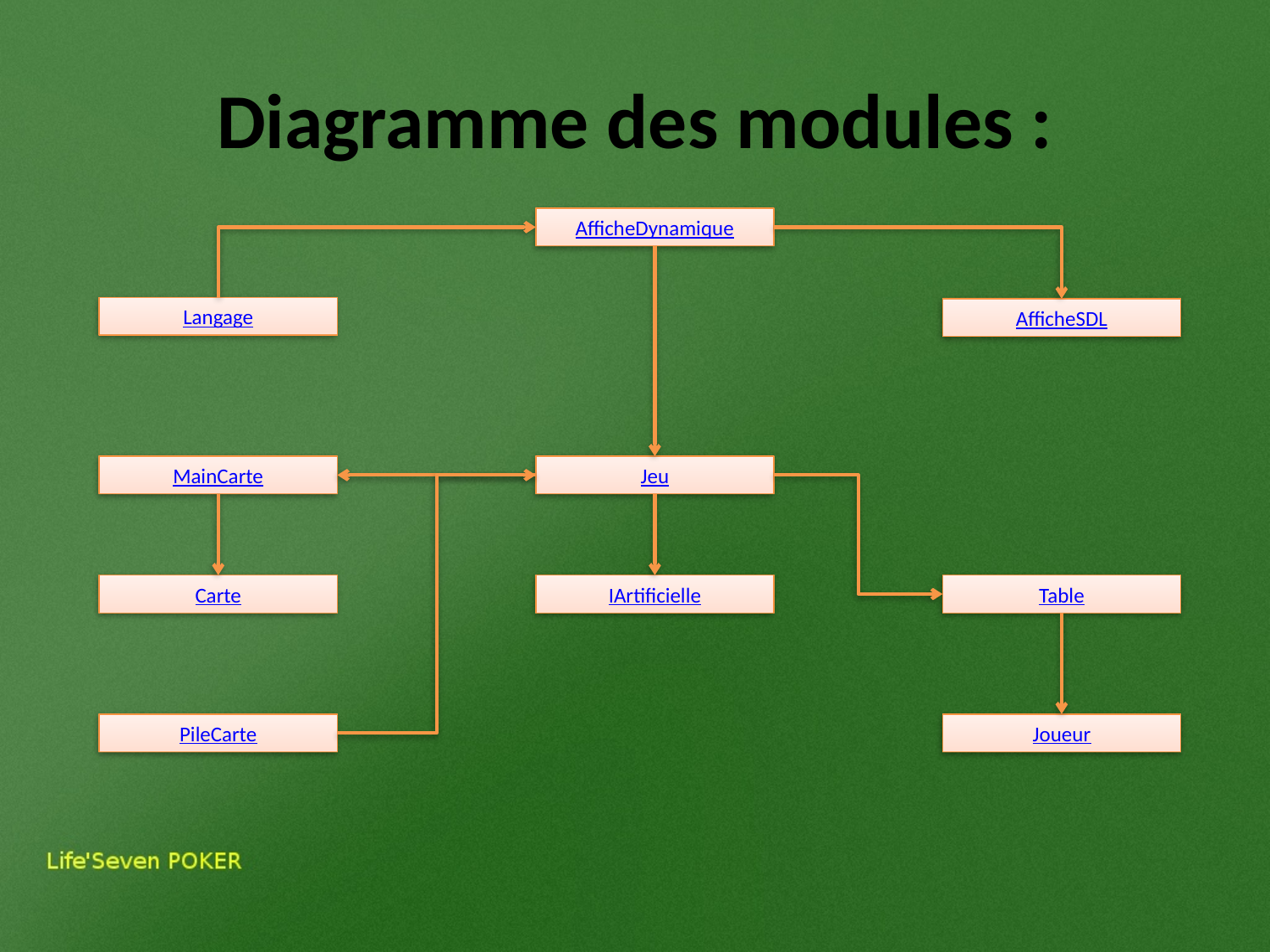

# Diagramme des modules :
AfficheDynamique
Langage
AfficheSDL
MainCarte
Jeu
Carte
IArtificielle
Table
PileCarte
Joueur